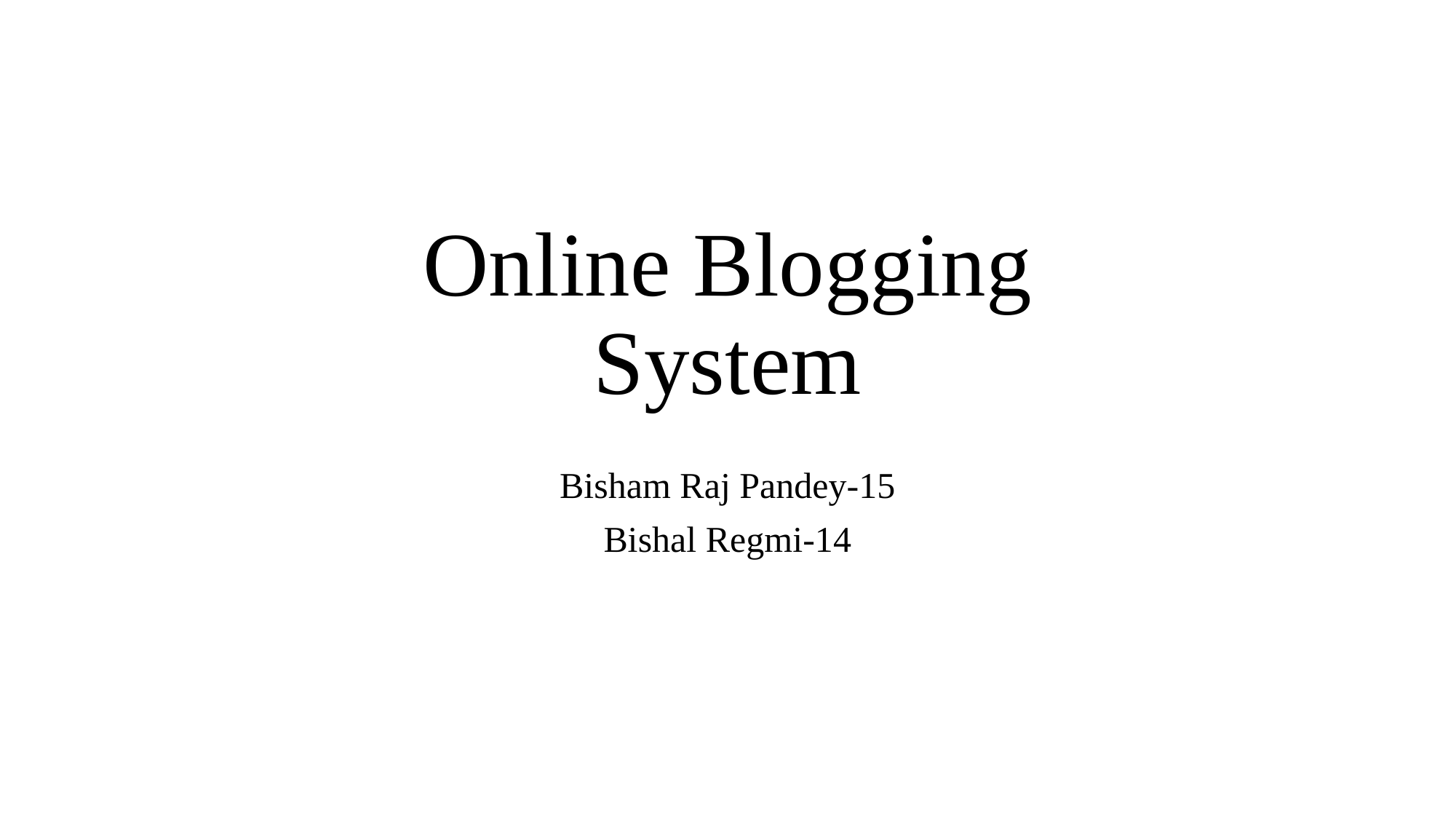

# Online Blogging System
Bisham Raj Pandey-15
Bishal Regmi-14